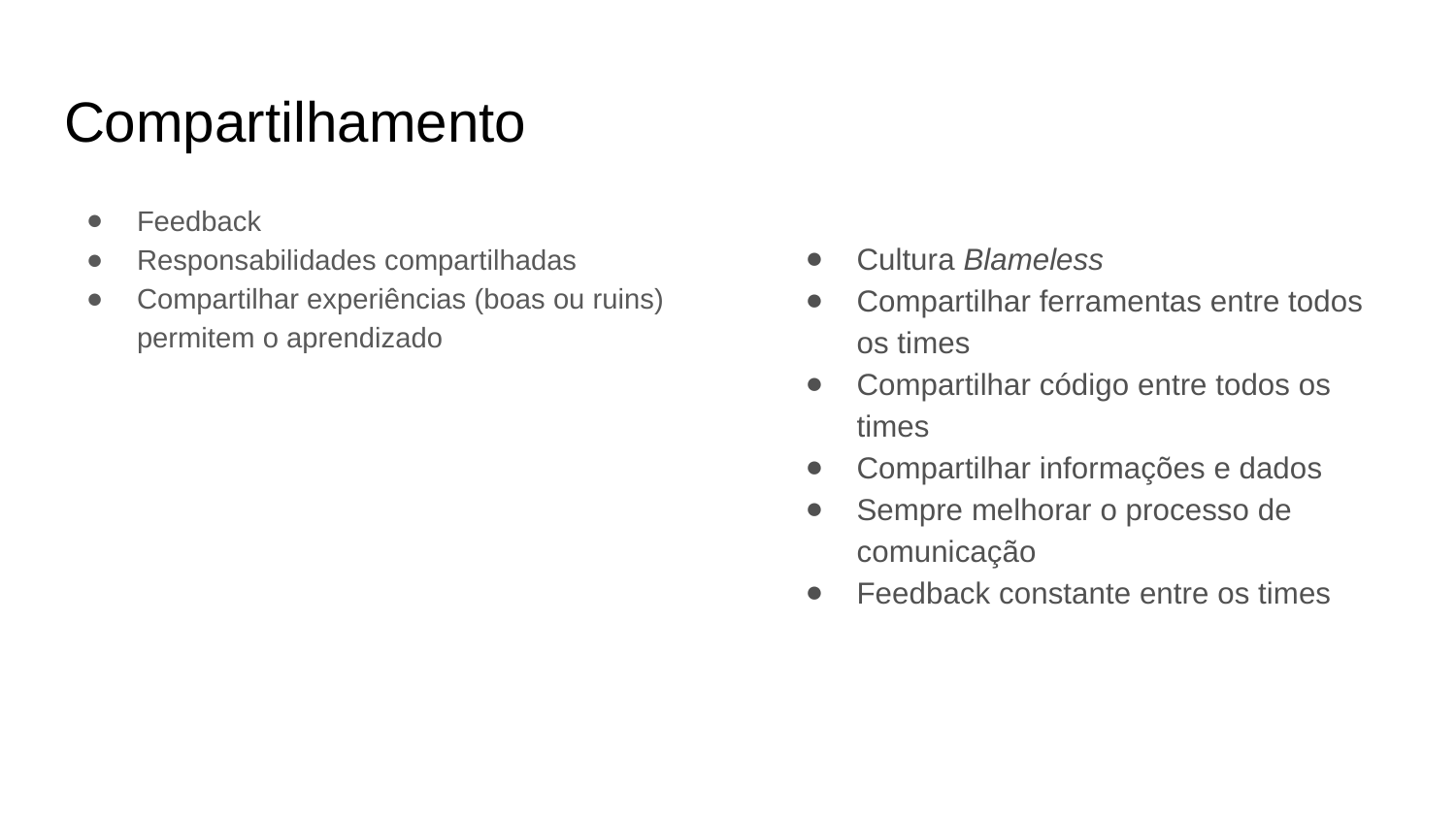

# Compartilhamento
Feedback
Responsabilidades compartilhadas
Compartilhar experiências (boas ou ruins) permitem o aprendizado

Cultura Blameless
Compartilhar ferramentas entre todos os times
Compartilhar código entre todos os times
Compartilhar informações e dados
Sempre melhorar o processo de comunicação
Feedback constante entre os times